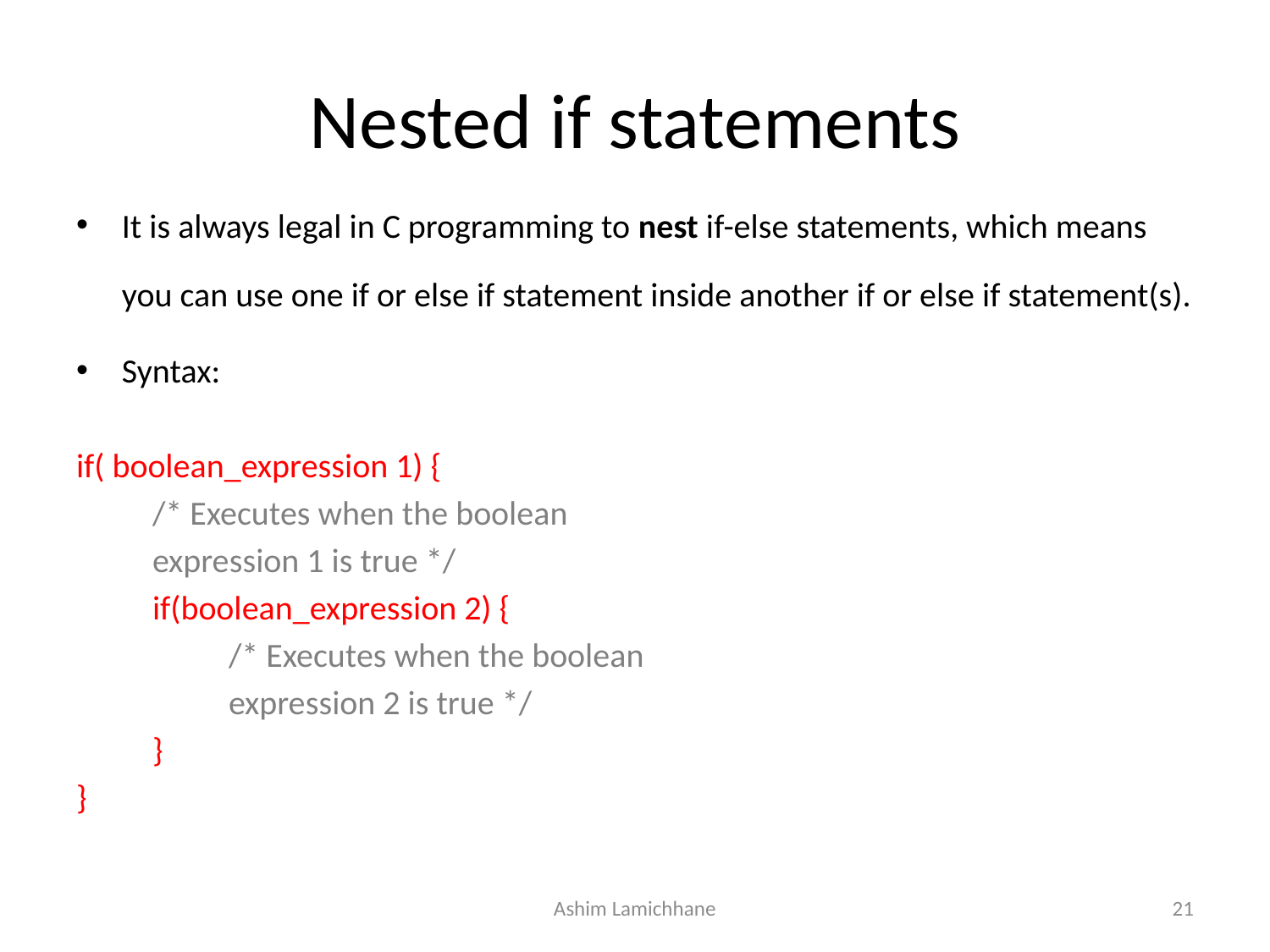

# Nested if statements
It is always legal in C programming to nest if-else statements, which means you can use one if or else if statement inside another if or else if statement(s).
Syntax:

if( boolean_expression 1) {
	/* Executes when the boolean
	expression 1 is true */
	if(boolean_expression 2) {
		/* Executes when the boolean
		expression 2 is true */
	}
}
Ashim Lamichhane
21